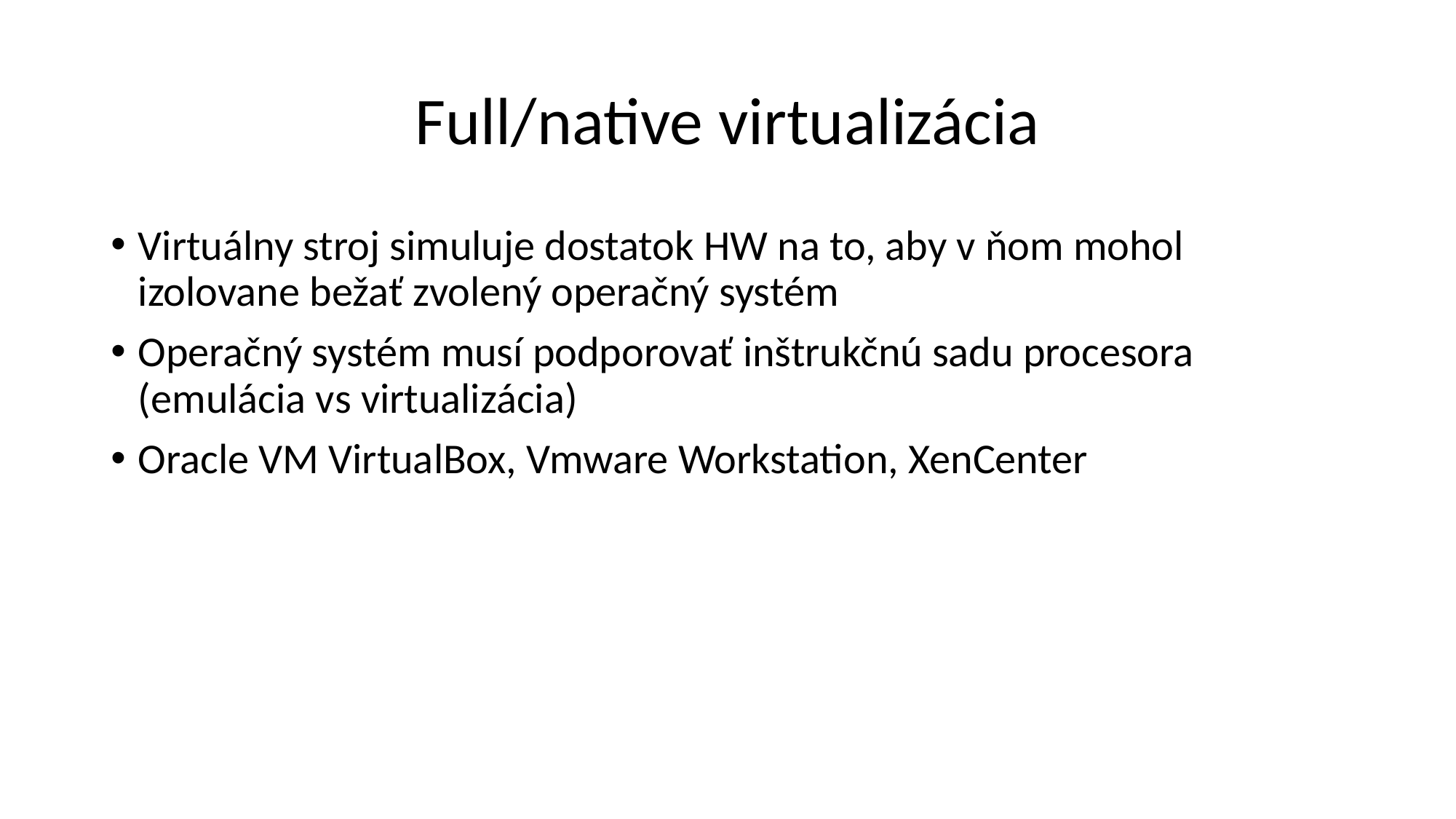

# Full/native virtualizácia
Virtuálny stroj simuluje dostatok HW na to, aby v ňom mohol izolovane bežať zvolený operačný systém
Operačný systém musí podporovať inštrukčnú sadu procesora (emulácia vs virtualizácia)
Oracle VM VirtualBox, Vmware Workstation, XenCenter